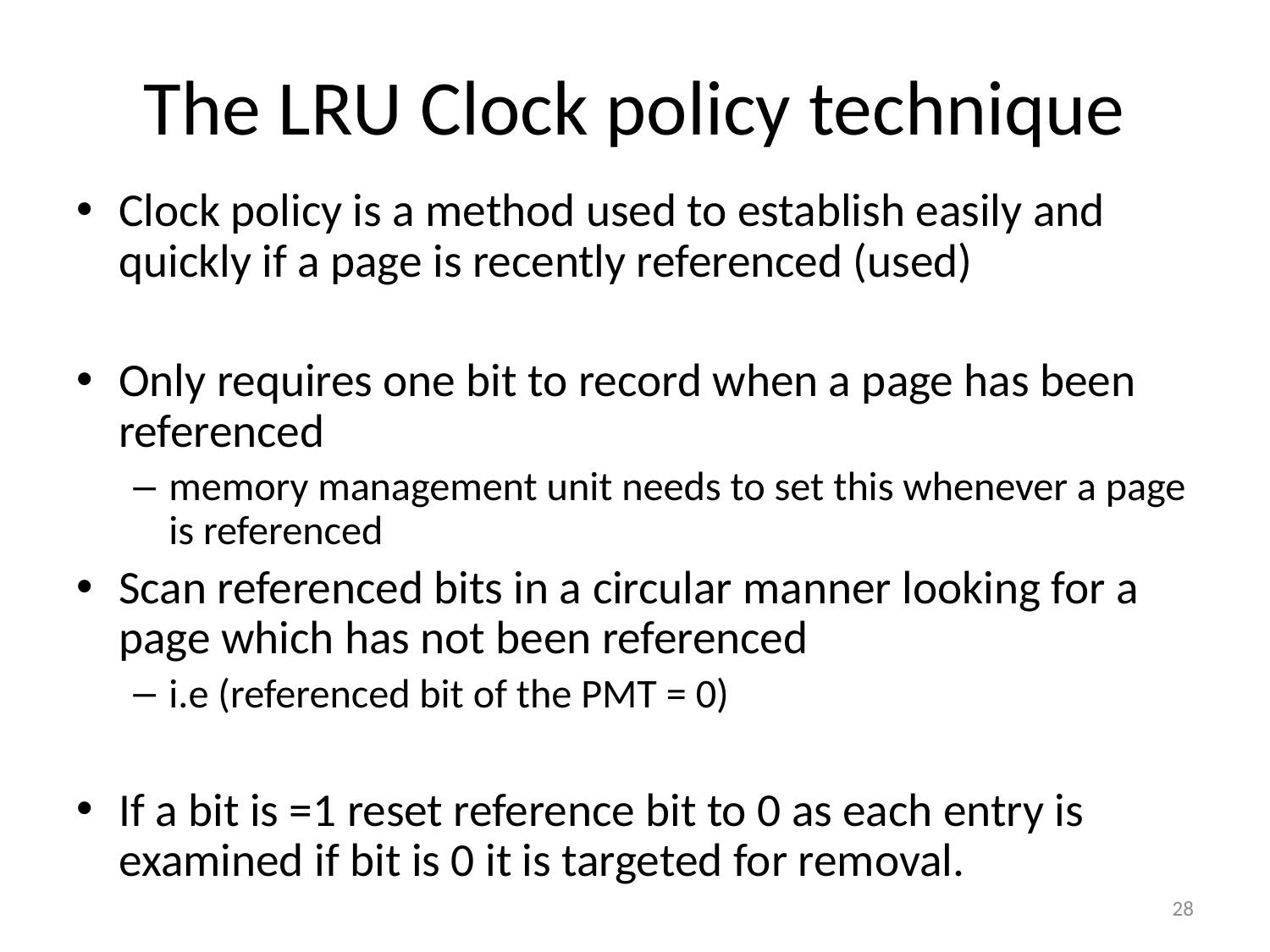

# The LRU Clock policy technique
Clock policy is a method used to establish easily and quickly if a page is recently referenced (used)

Only requires one bit to record when a page has been referenced
memory management unit needs to set this whenever a page is referenced
Scan referenced bits in a circular manner looking for a page which has not been referenced
i.e (referenced bit of the PMT = 0)

If a bit is =1 reset reference bit to 0 as each entry is examined if bit is 0 it is targeted for removal.
28